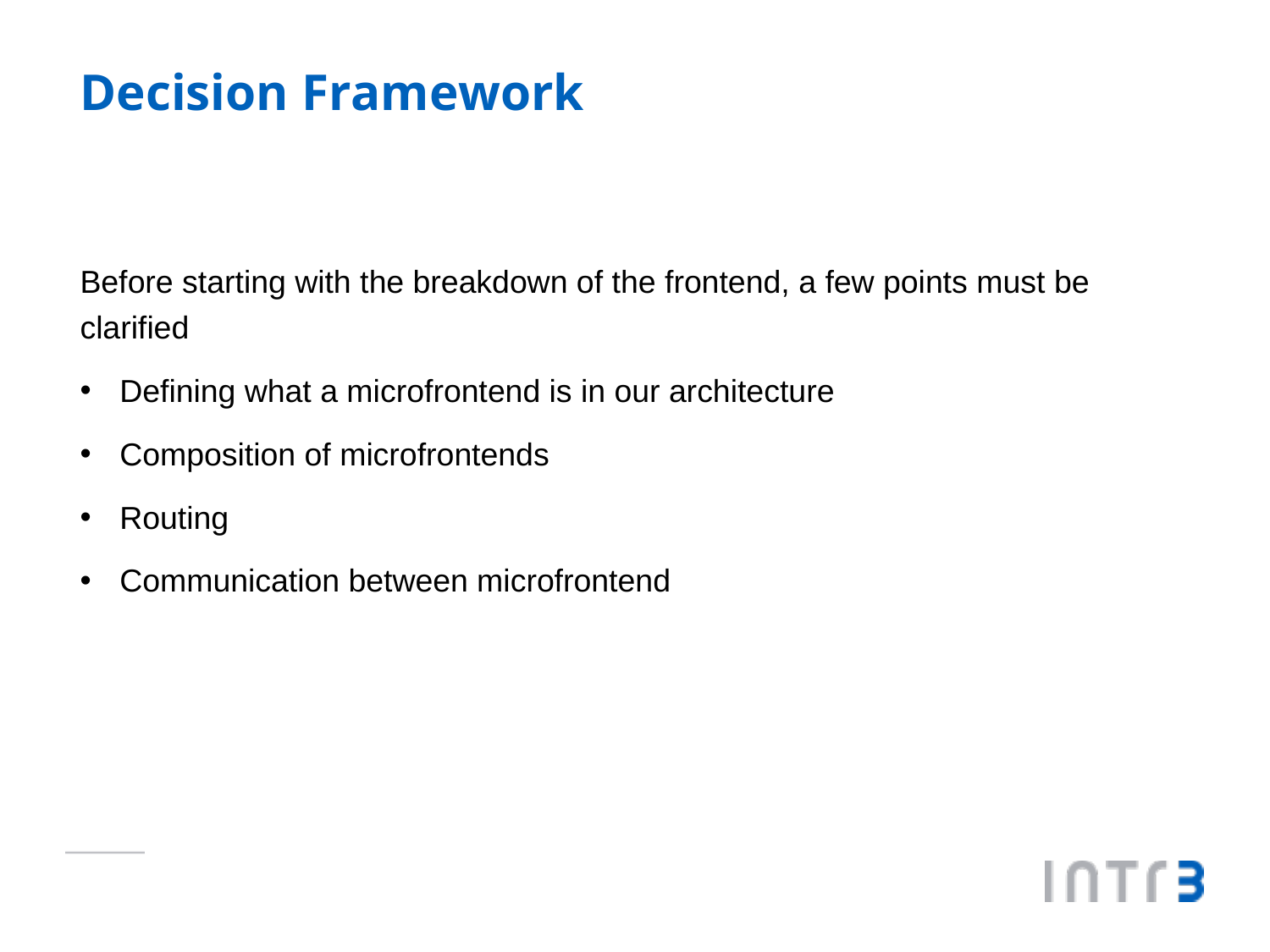

# Decision Framework
Before starting with the breakdown of the frontend, a few points must be clarified
Defining what a microfrontend is in our architecture
Composition of microfrontends
Routing
Communication between microfrontend